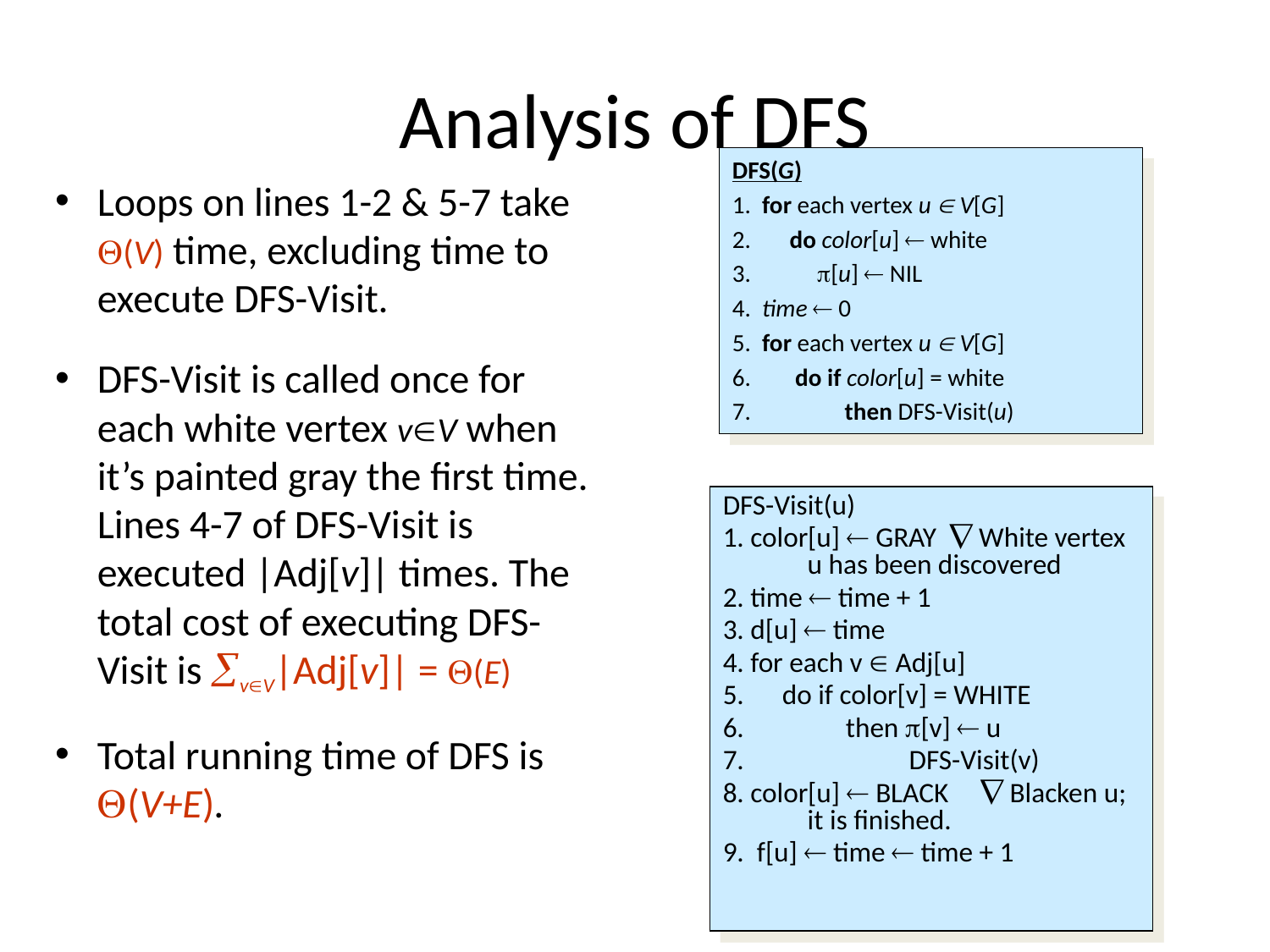

# Analysis of DFS
DFS(G)
1.  for each vertex u ∈ V[G]
2.       do color[u] ← white
3.            π[u] ← NIL
4.  time ← 0
5.  for each vertex u ∈ V[G]
6.        do if color[u] = white
7.                 then DFS-Visit(u)
Loops on lines 1-2 & 5-7 take Θ(V) time, excluding time to execute DFS-Visit.

DFS-Visit is called once for each white vertex v∈V when it’s painted gray the first time.  Lines 4-7 of DFS-Visit is executed |Adj[v]| times. The total cost of executing DFS-Visit is ∑v∈V|Adj[v]| = Θ(E)

Total running time of DFS is Θ(V+E).
DFS-Visit(u)
1. color[u] ← GRAY  ∇ White vertex u has been discovered
2. time ← time + 1
3. d[u] ← time
4. for each v ∈ Adj[u]
5.      do if color[v] = WHITE
6.                then π[v] ← u
7.                          DFS-Visit(v)
8. color[u] ← BLACK     ∇ Blacken u;  it is finished.
9.  f[u] ← time ← time + 1